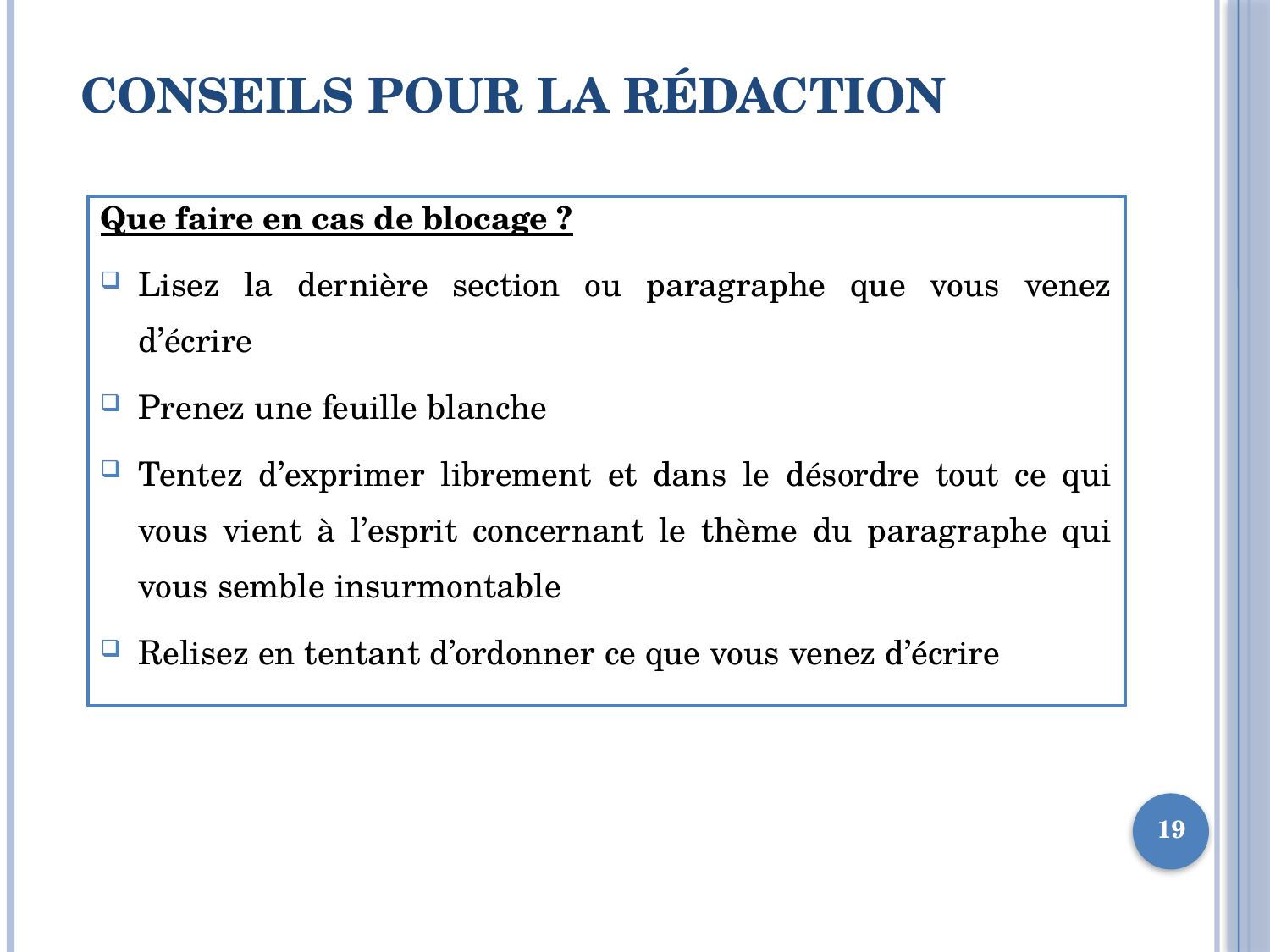

Conseils pour la rédaction
Que faire en cas de blocage ?
Lisez la dernière section ou paragraphe que vous venez d’écrire
Prenez une feuille blanche
Tentez d’exprimer librement et dans le désordre tout ce qui vous vient à l’esprit concernant le thème du paragraphe qui vous semble insurmontable
Relisez en tentant d’ordonner ce que vous venez d’écrire

19